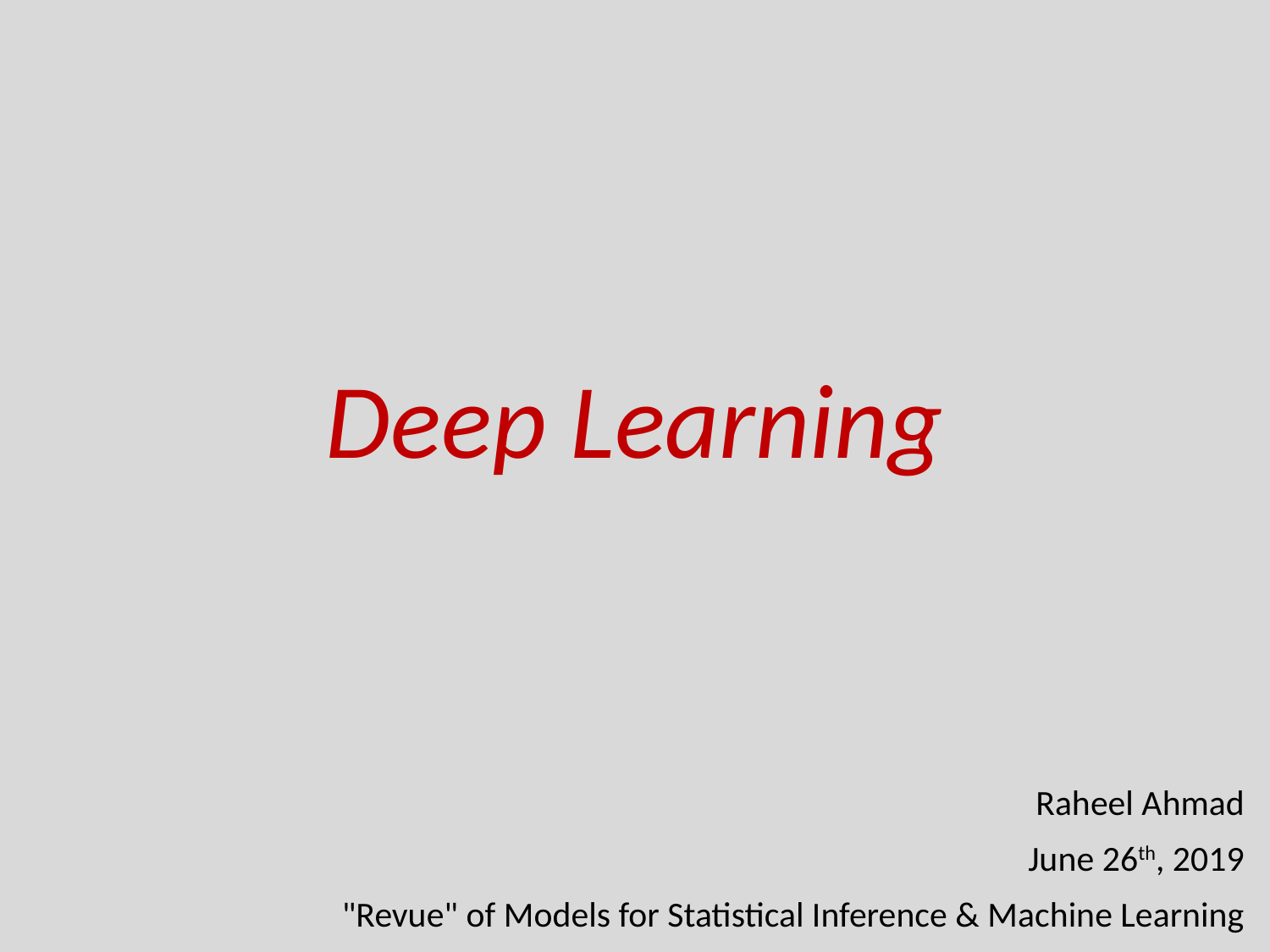

# Deep Learning
Raheel Ahmad
June 26th, 2019
"Revue" of Models for Statistical Inference & Machine Learning